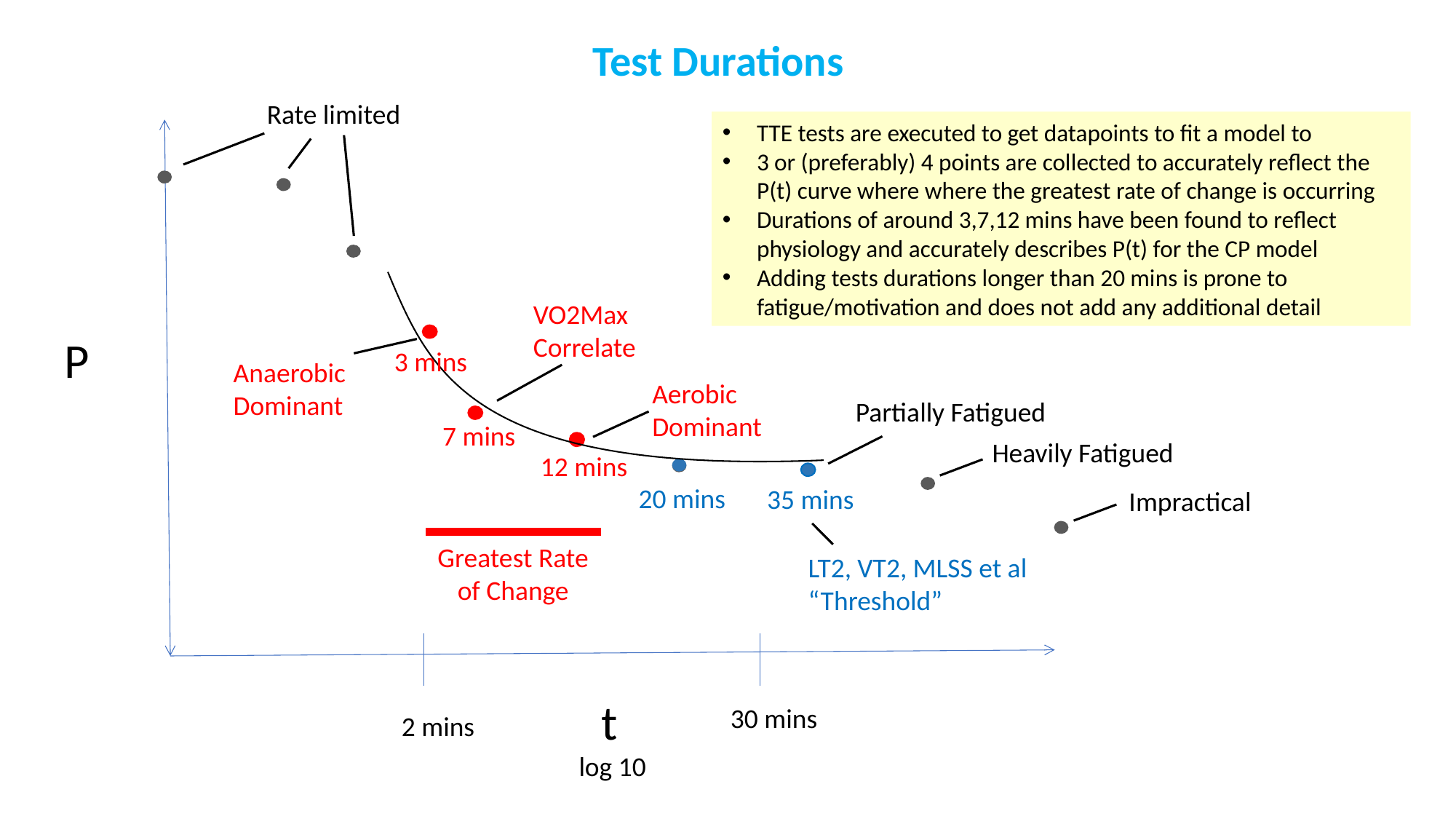

Test Durations
Rate limited
TTE tests are executed to get datapoints to fit a model to
3 or (preferably) 4 points are collected to accurately reflect the P(t) curve where where the greatest rate of change is occurring
Durations of around 3,7,12 mins have been found to reflect physiology and accurately describes P(t) for the CP model
Adding tests durations longer than 20 mins is prone to fatigue/motivation and does not add any additional detail

VO2Max Correlate
P

3 mins
Anaerobic
Dominant
Aerobic Dominant
Partially Fatigued

7 mins
Heavily Fatigued

12 mins

20 mins
35 mins

Impractical

Greatest Rate of Change
LT2, VT2, MLSS et al “Threshold”
t
log 10
30 mins
2 mins